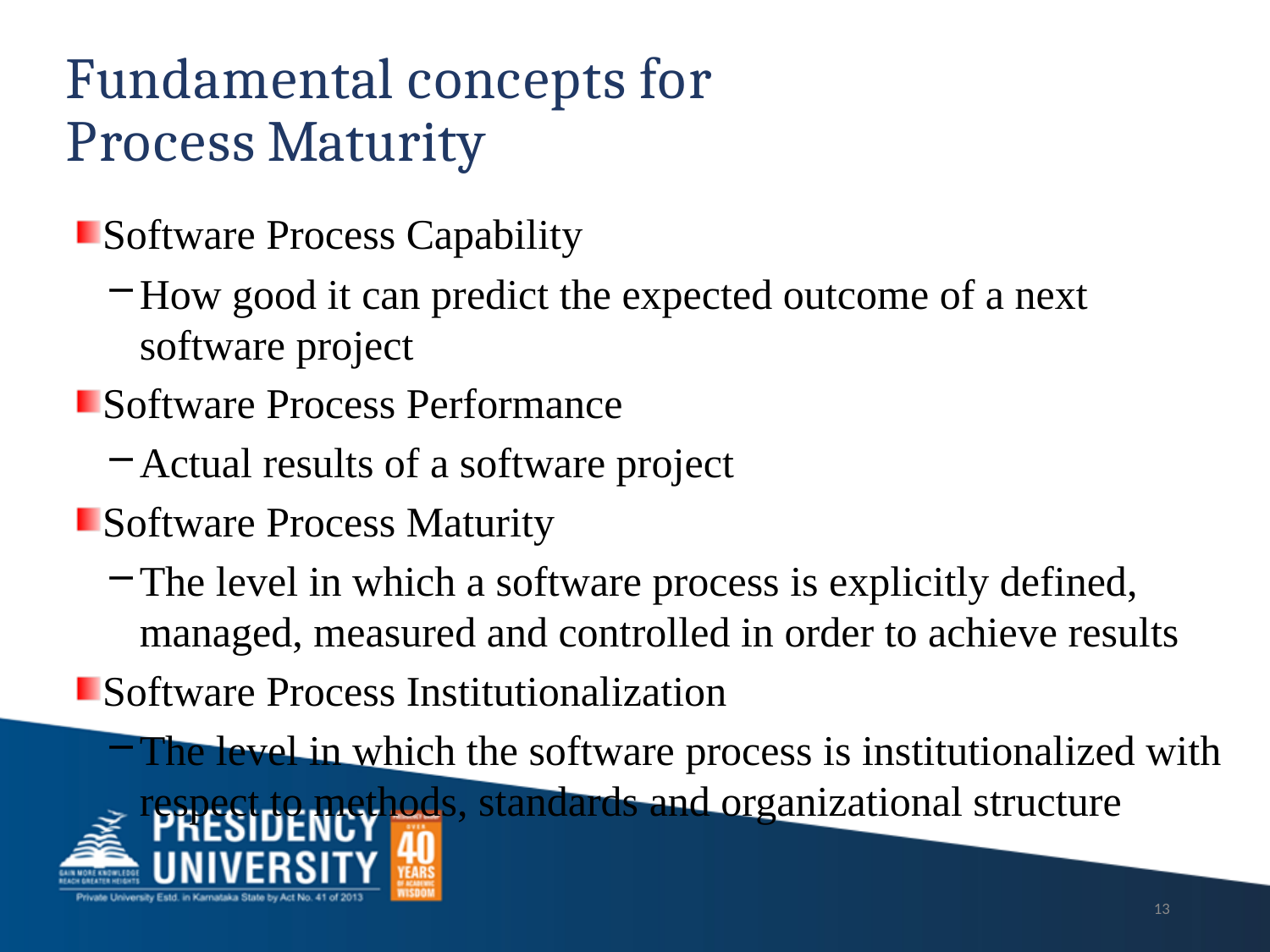

# Fundamental concepts for Process Maturity
Software Process Capability
How good it can predict the expected outcome of a next software project
Software Process Performance
Actual results of a software project
Software Process Maturity
The level in which a software process is explicitly defined, managed, measured and controlled in order to achieve results
Software Process Institutionalization
The level in which the software process is institutionalized with respect to methods, standards and organizational structure
13